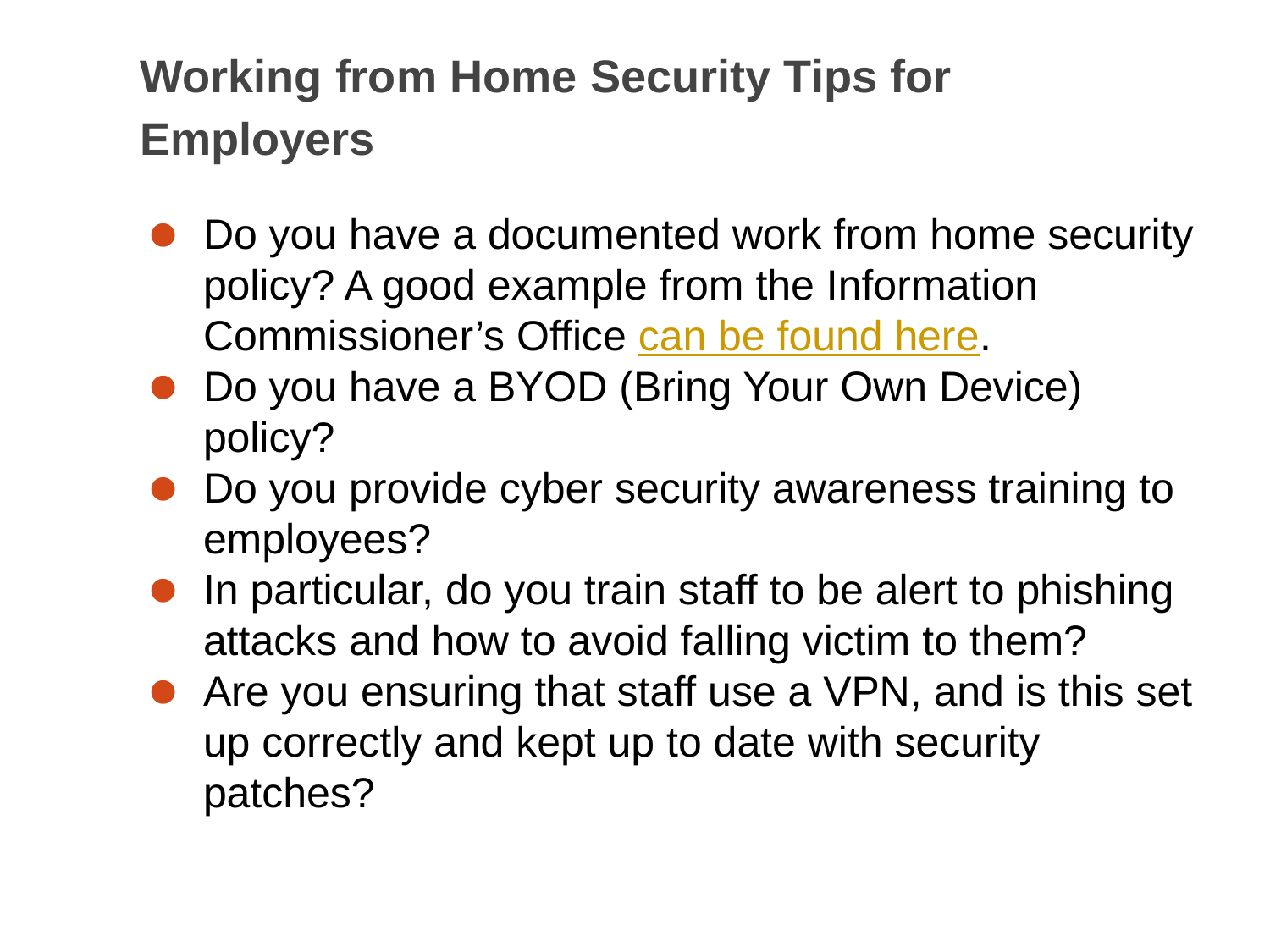

# Working from Home Security Tips for Employers
Do you have a documented work from home security policy? A good example from the Information Commissioner’s Office can be found here.
Do you have a BYOD (Bring Your Own Device) policy?
Do you provide cyber security awareness training to employees?
In particular, do you train staff to be alert to phishing attacks and how to avoid falling victim to them?
Are you ensuring that staff use a VPN, and is this set up correctly and kept up to date with security patches?